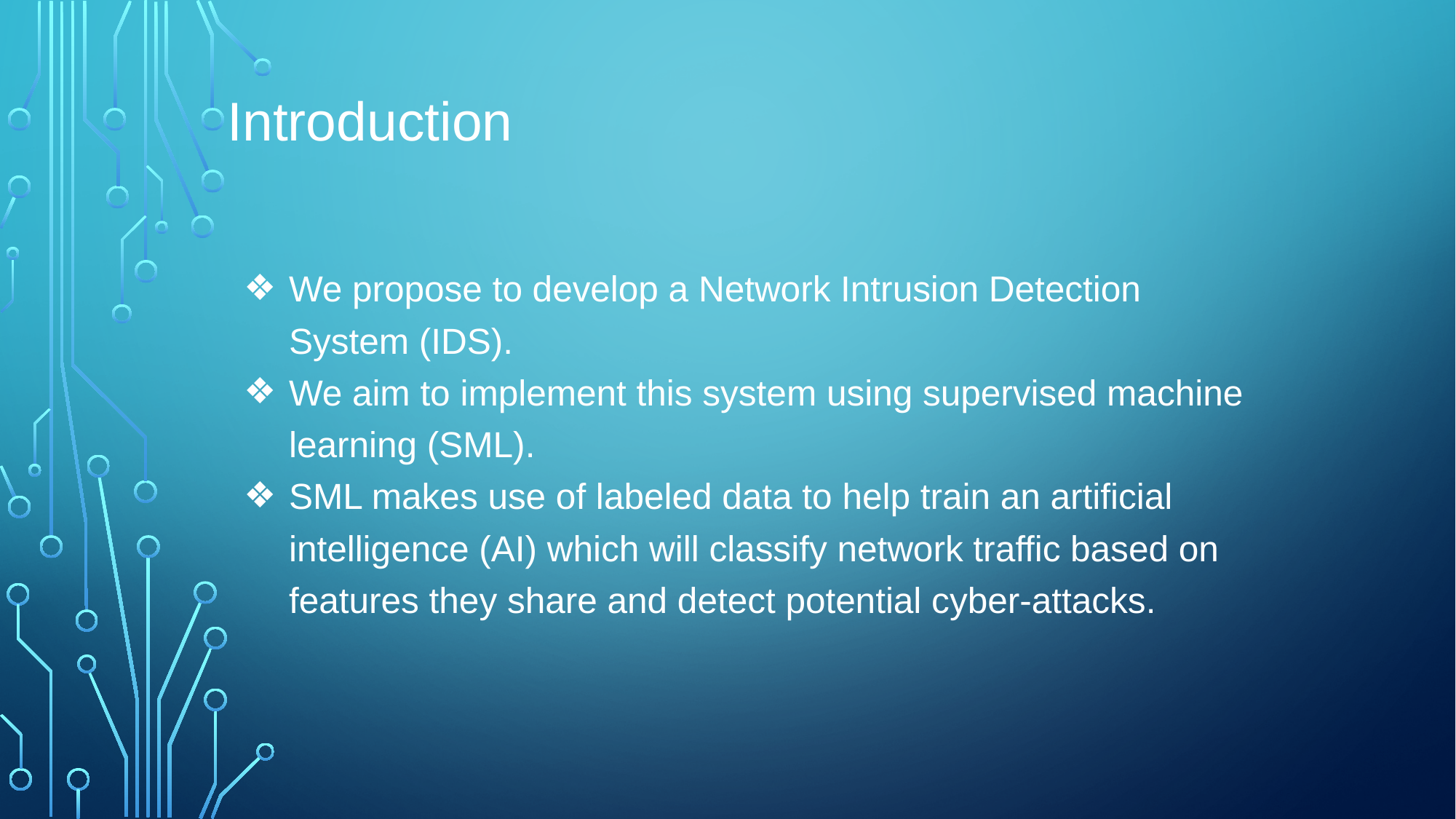

# Introduction
We propose to develop a Network Intrusion Detection System (IDS).
We aim to implement this system using supervised machine learning (SML).
SML makes use of labeled data to help train an artificial intelligence (AI) which will classify network traffic based on features they share and detect potential cyber-attacks.